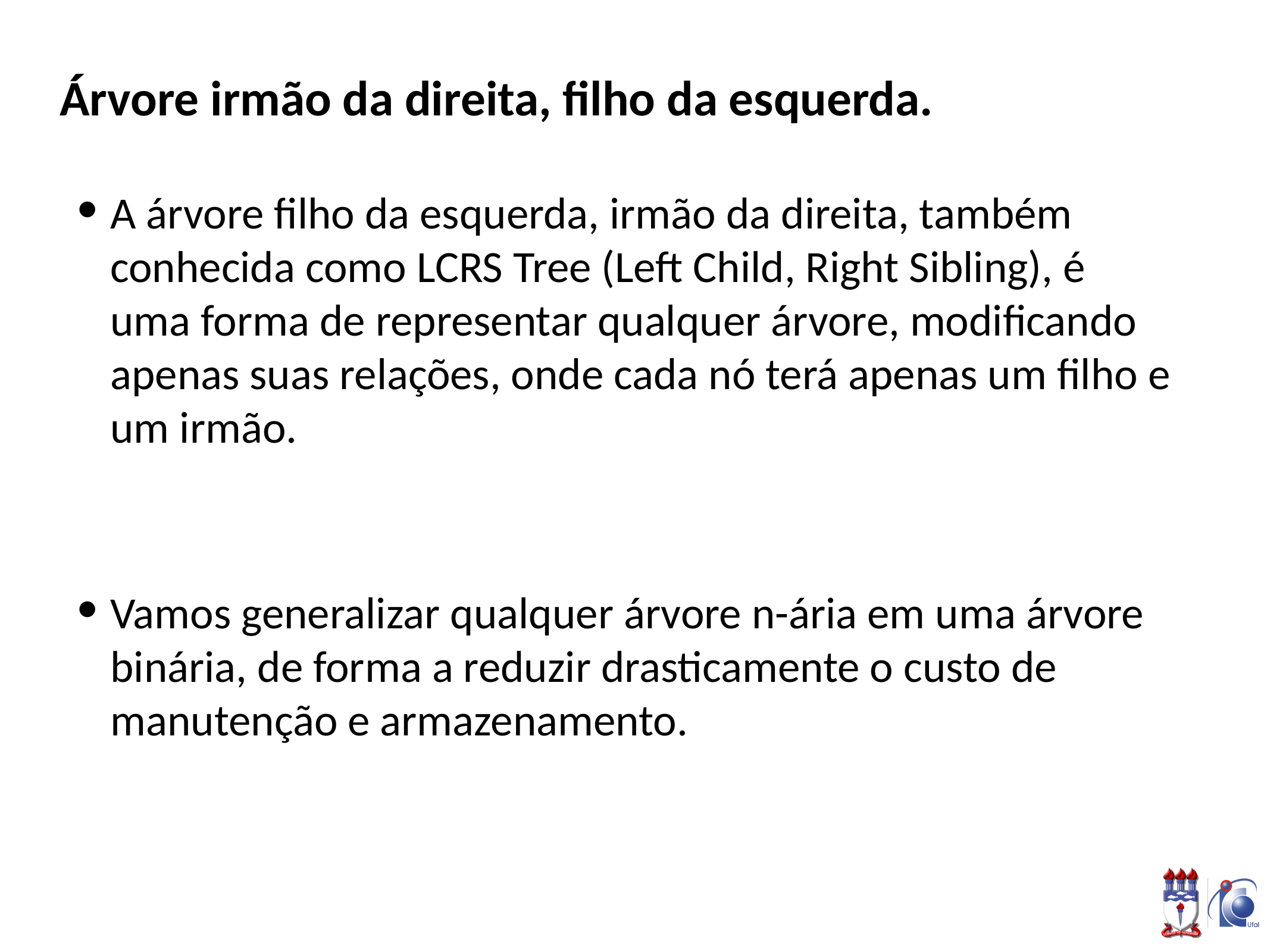

# Árvore irmão da direita, filho da esquerda.
A árvore filho da esquerda, irmão da direita, também conhecida como LCRS Tree (Left Child, Right Sibling), é uma forma de representar qualquer árvore, modificando apenas suas relações, onde cada nó terá apenas um filho e um irmão.

Vamos generalizar qualquer árvore n-ária em uma árvore binária, de forma a reduzir drasticamente o custo de manutenção e armazenamento.